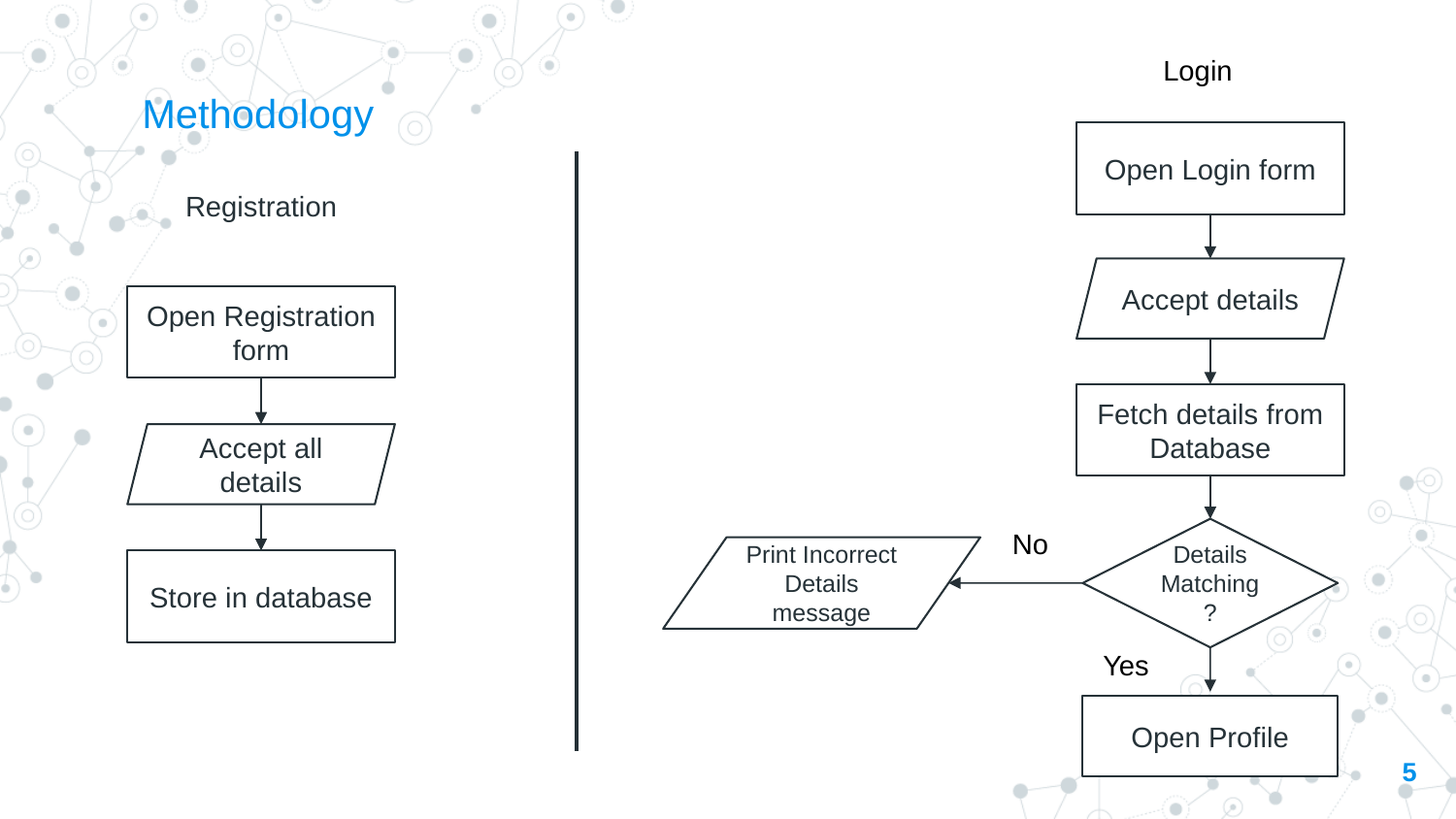

Methodology
        Login
Open Login form
   Registration
Accept details
Open Registration form
Fetch details from Database
Accept all details
No
Details Matching?
Print Incorrect Details message
Store in database
Yes
Open Profile
5